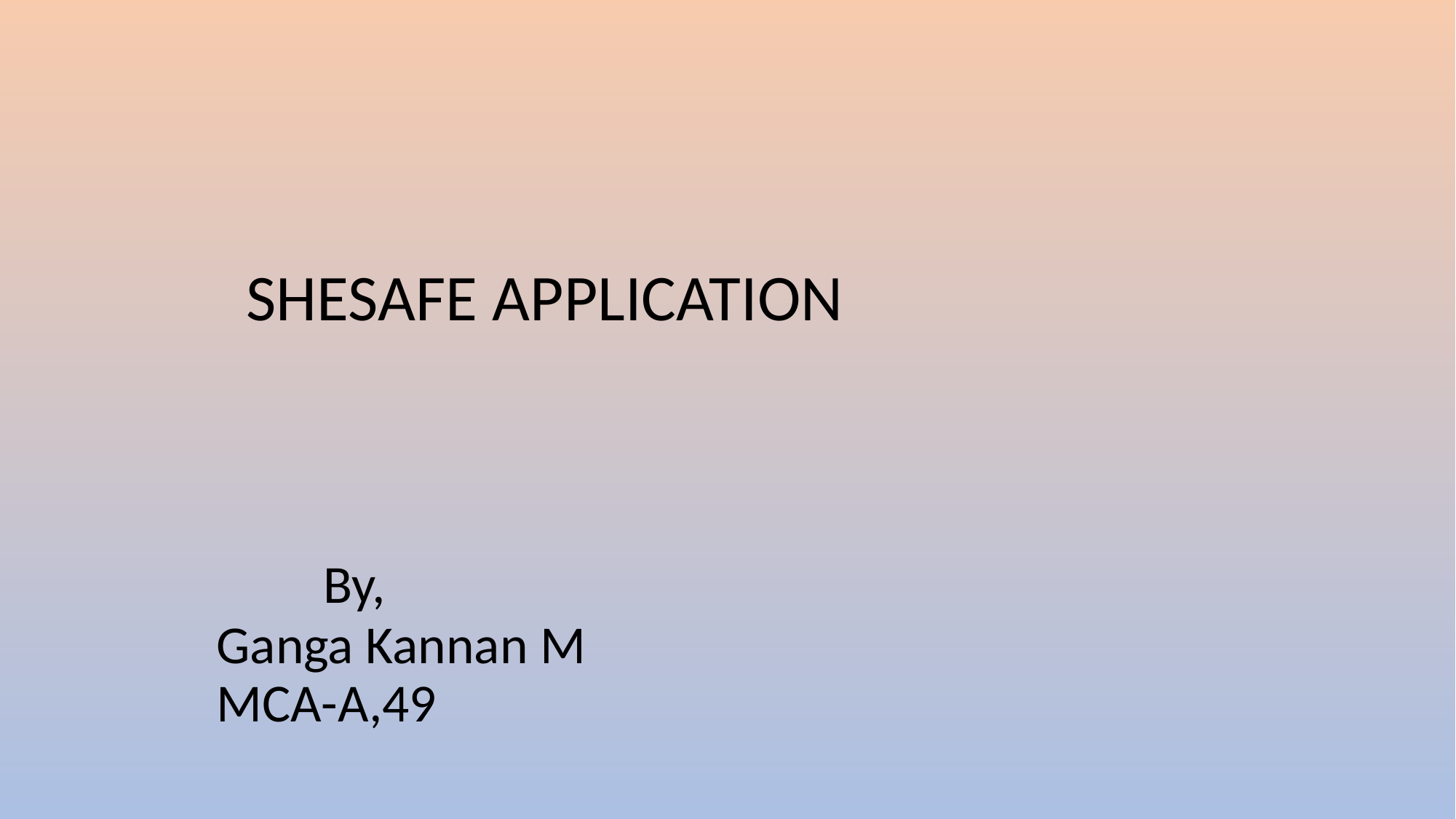

# SHESAFE APPLICATION By, Ganga Kannan M MCA-A,49